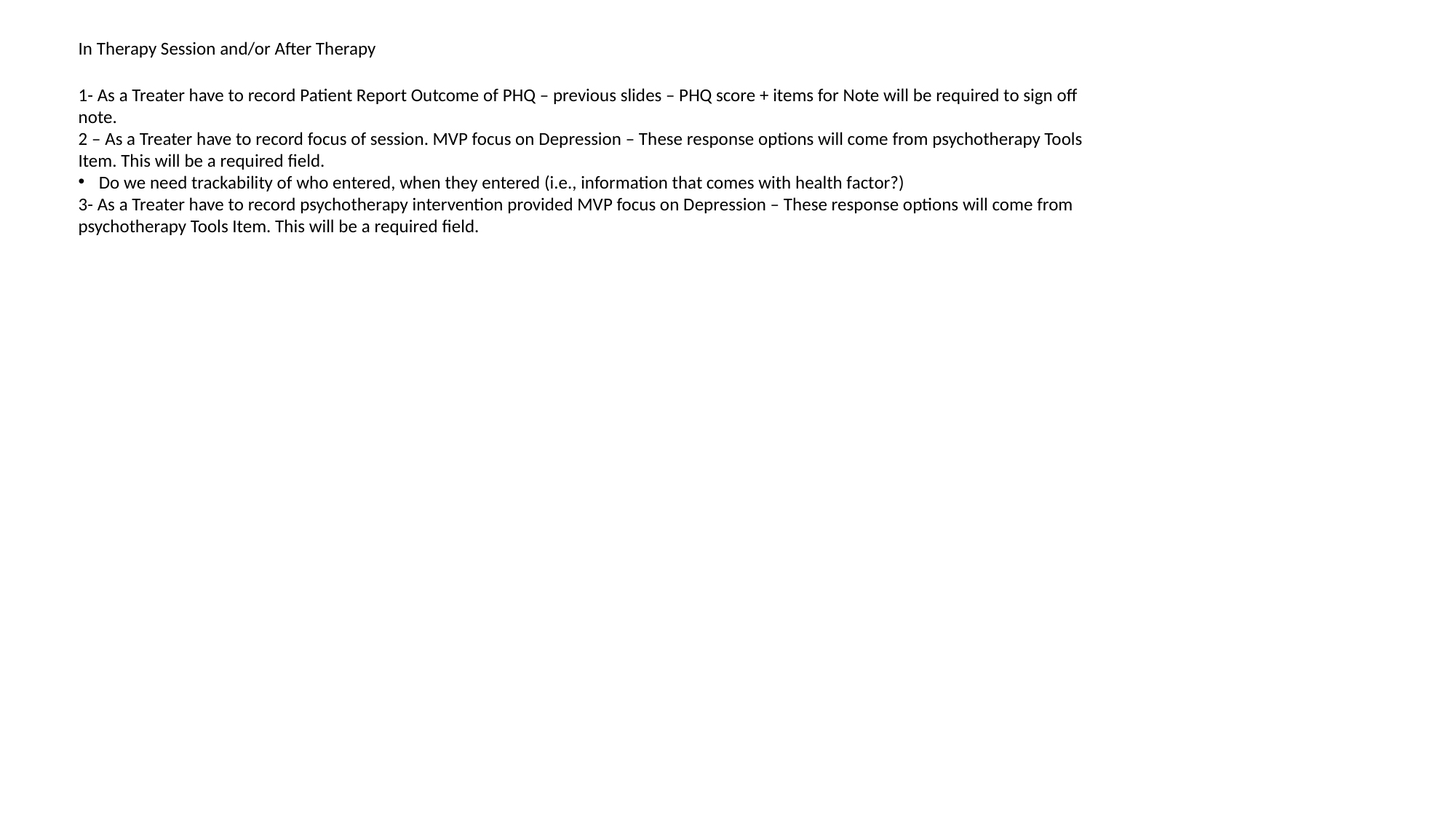

In Therapy Session and/or After Therapy
1- As a Treater have to record Patient Report Outcome of PHQ – previous slides – PHQ score + items for Note will be required to sign off note.
2 – As a Treater have to record focus of session. MVP focus on Depression – These response options will come from psychotherapy Tools Item. This will be a required field.
Do we need trackability of who entered, when they entered (i.e., information that comes with health factor?)
3- As a Treater have to record psychotherapy intervention provided MVP focus on Depression – These response options will come from psychotherapy Tools Item. This will be a required field.